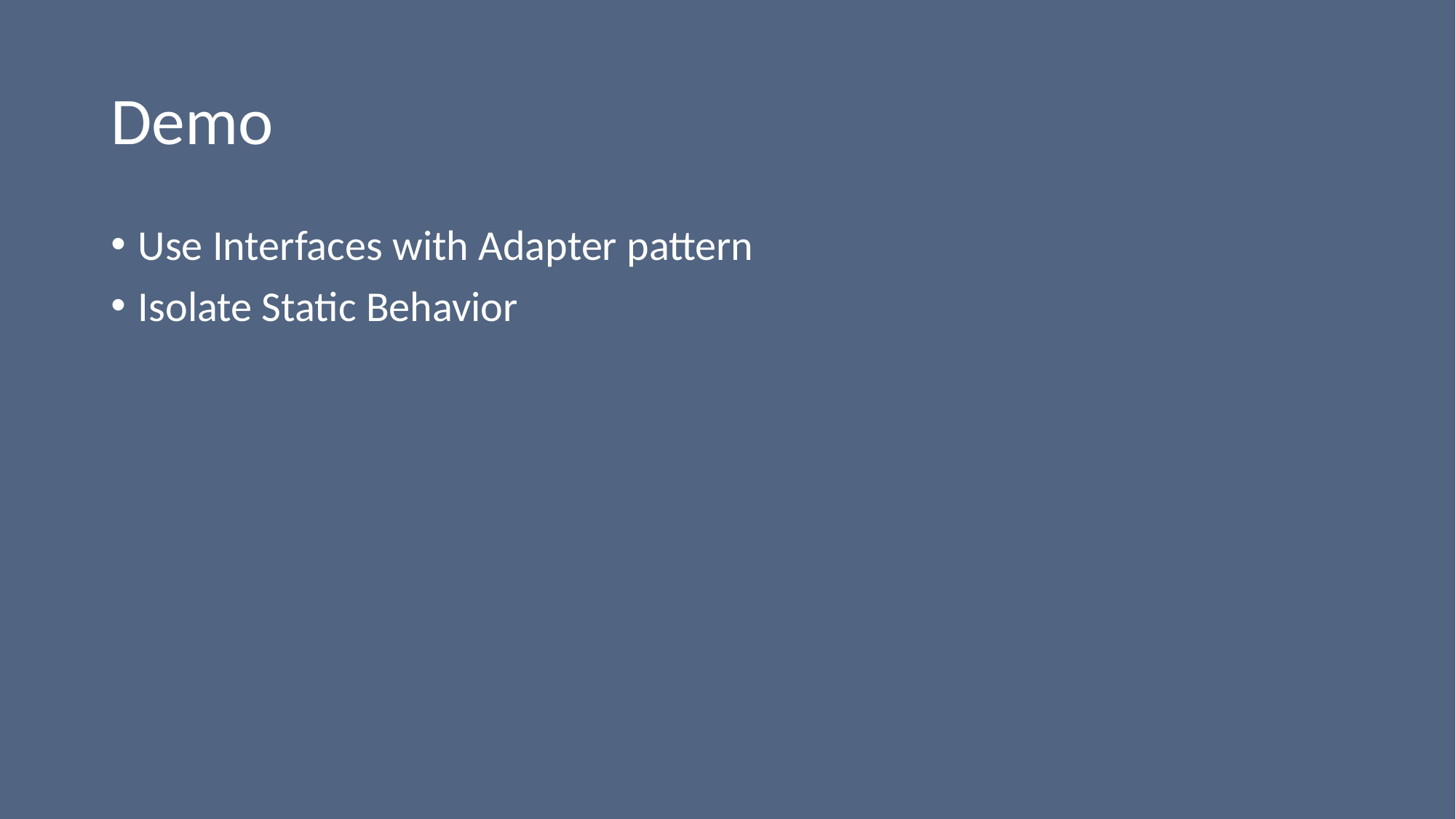

Demo
Use Interfaces with Adapter pattern
Isolate Static Behavior